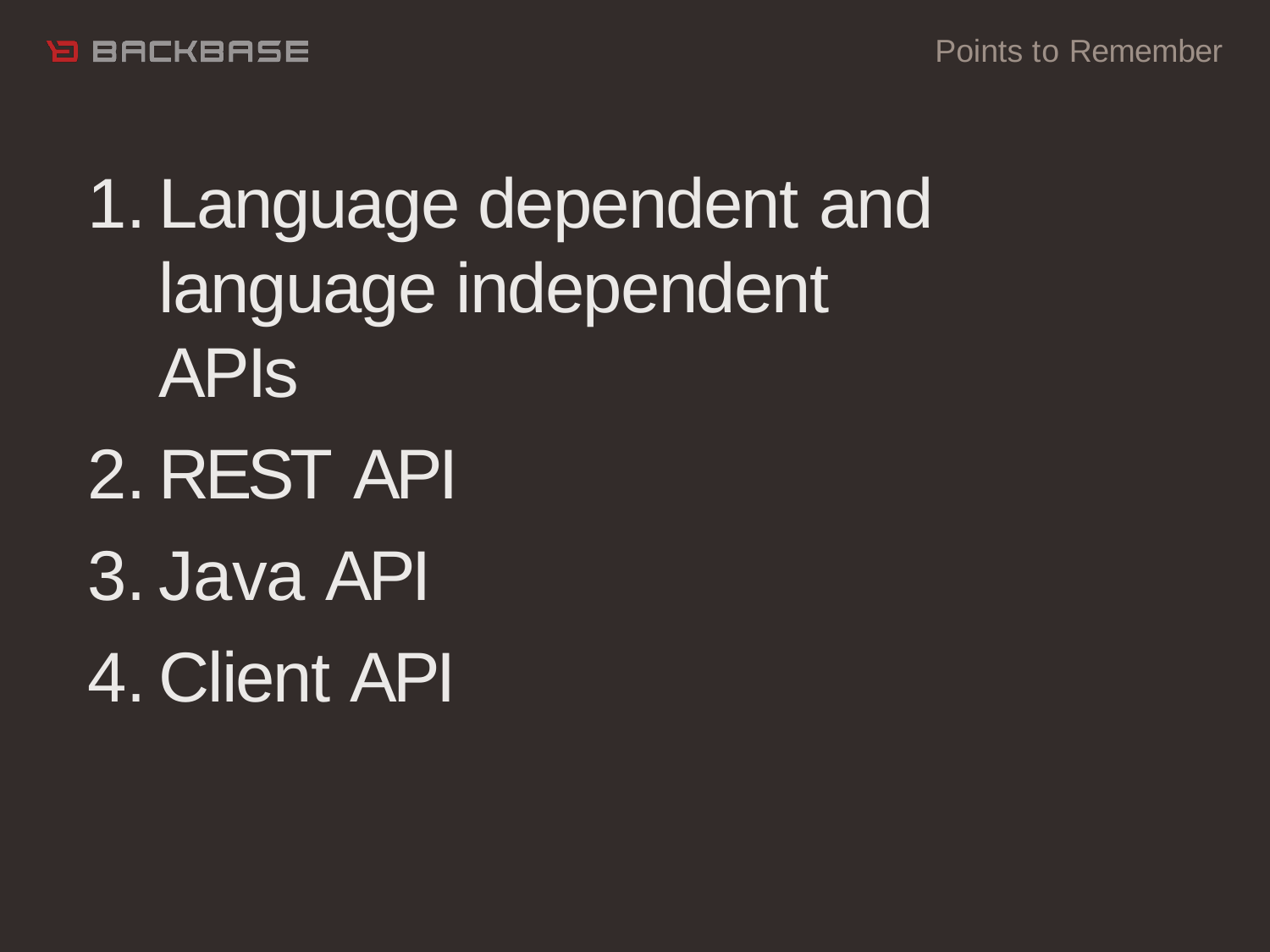

# Points to Remember

Language dependent and
language independent APIs
REST API
Java API
Client API